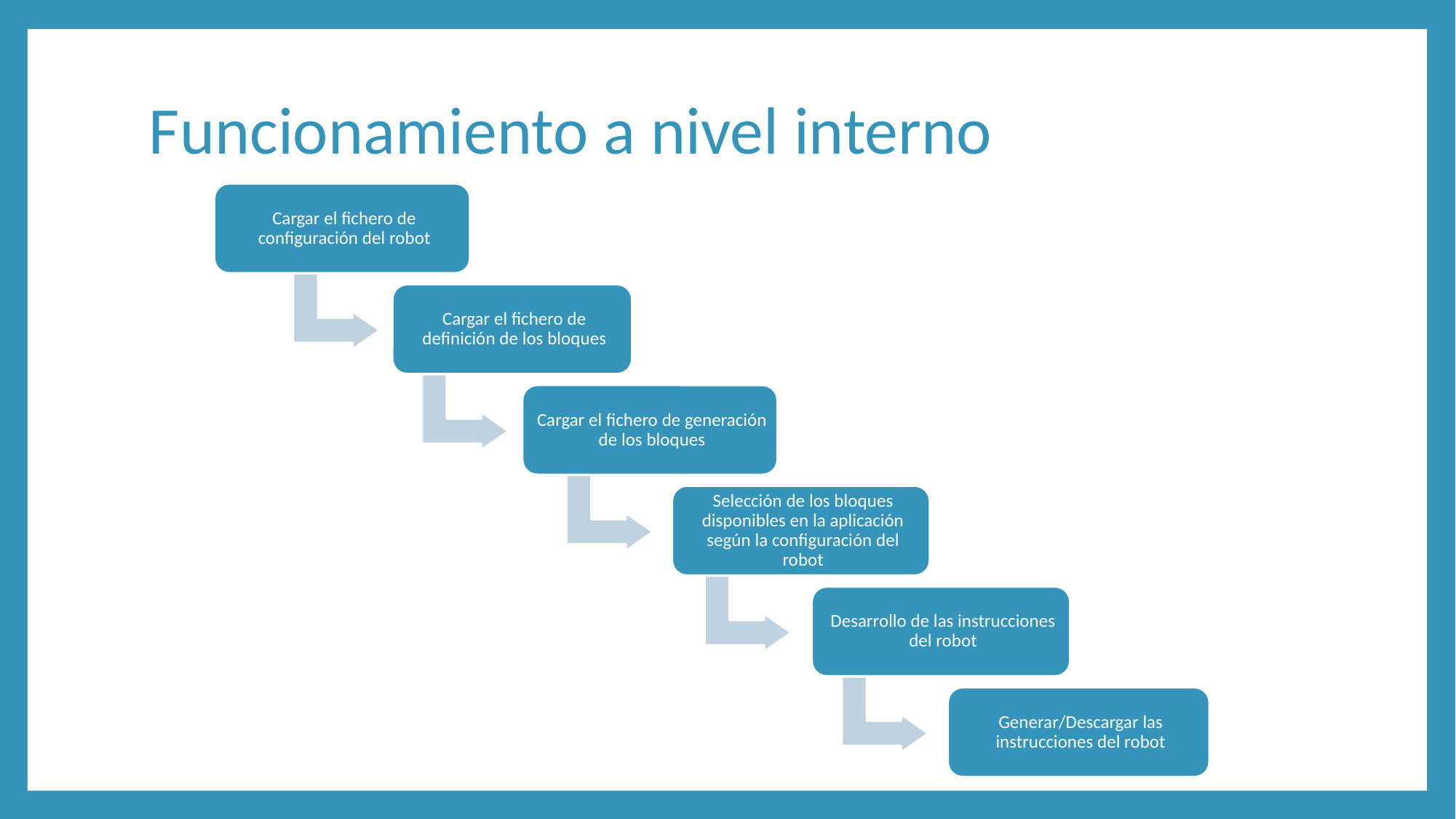

# Funcionamiento a nivel interno
Cargar el fichero de configuración del robot
Cargar el fichero de definición de los bloques
Cargar el fichero de generación de los bloques
Selección de los bloques disponibles en la aplicación según la configuración del robot
Desarrollo de las instrucciones del robot
Generar/Descargar las instrucciones del robot